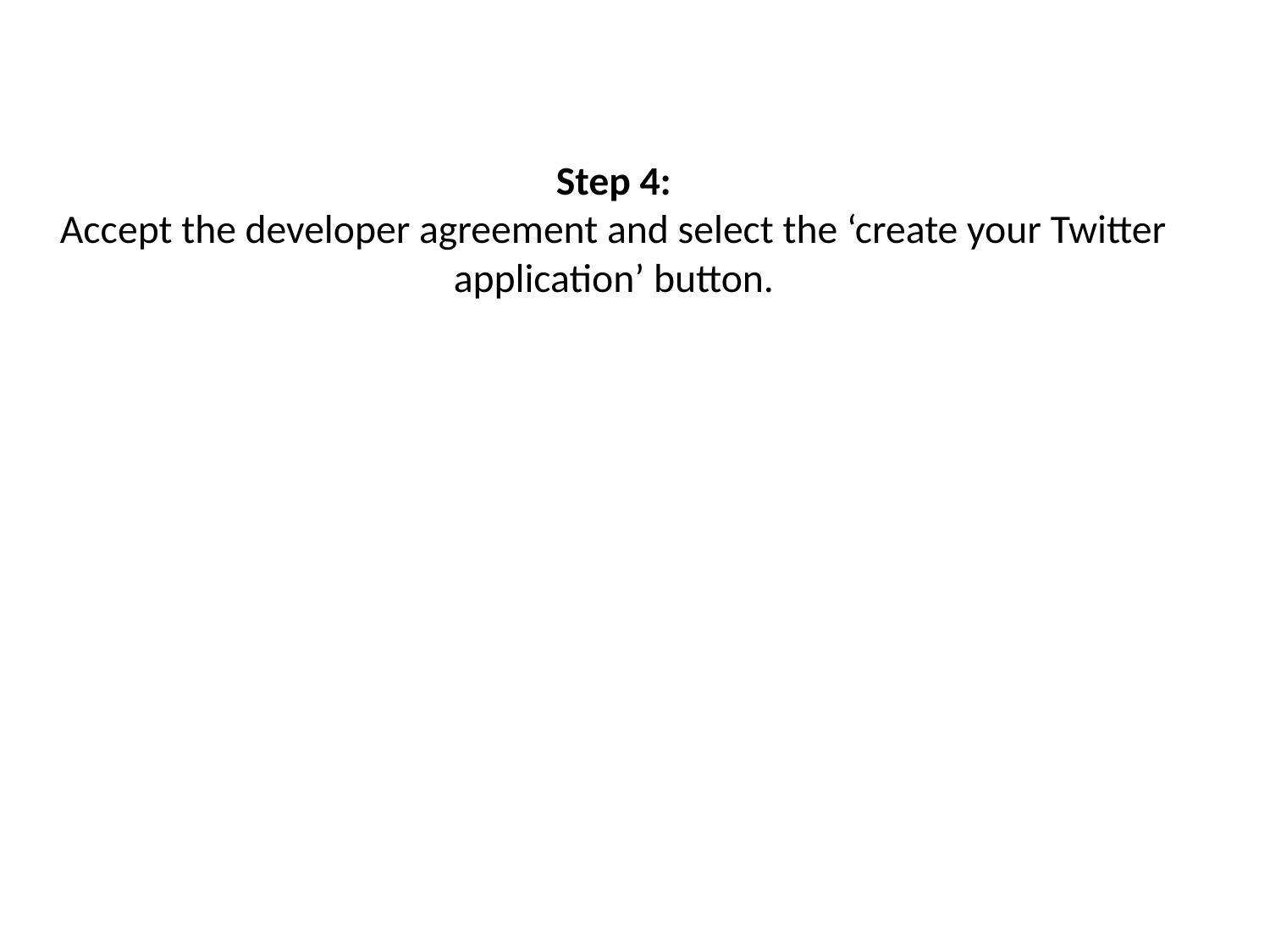

# Step 4: Accept the developer agreement and select the ‘create your Twitter application’ button.